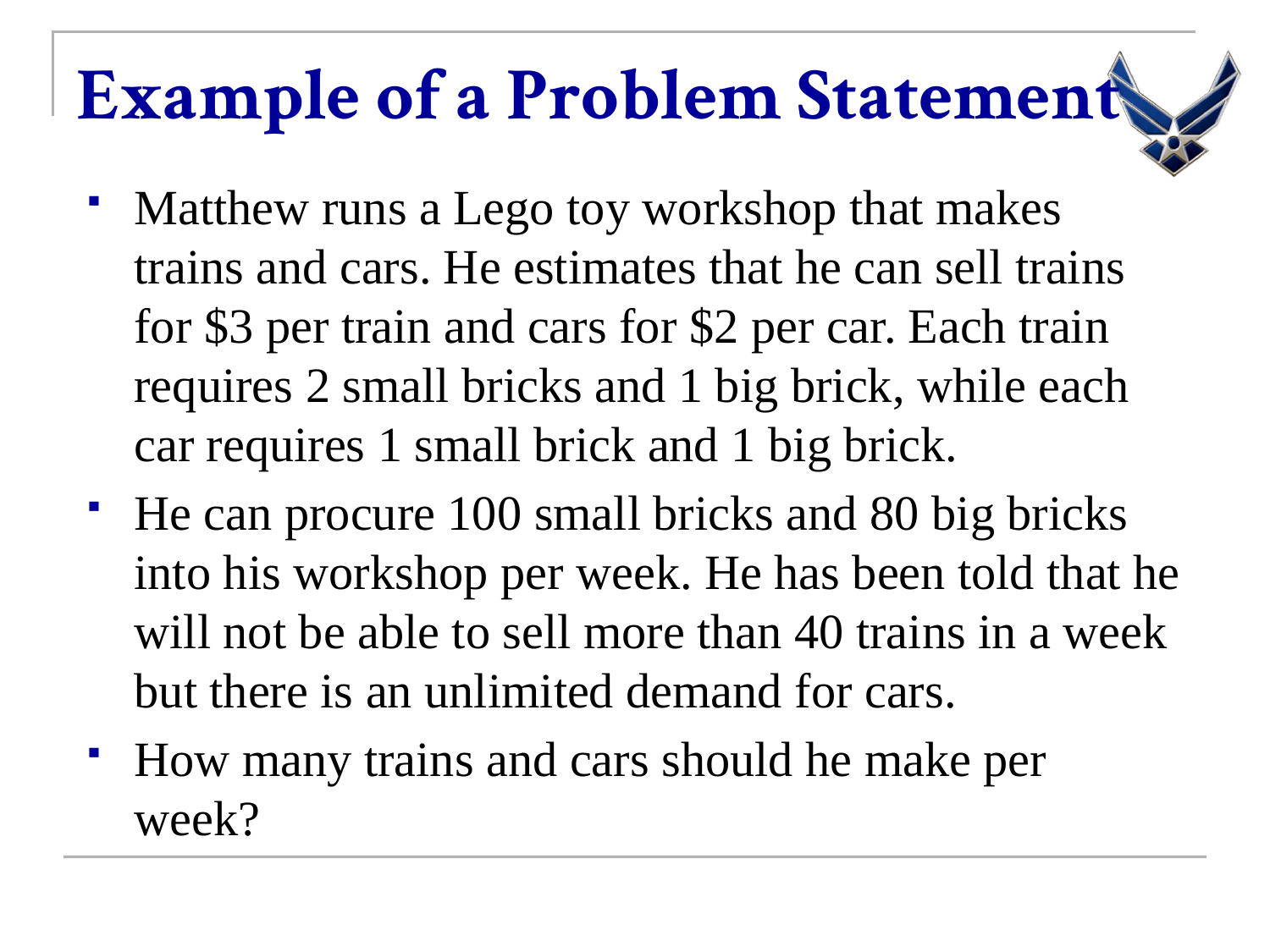

# Example of a Problem Statement
Matthew runs a Lego toy workshop that makes trains and cars. He estimates that he can sell trains for $3 per train and cars for $2 per car. Each train requires 2 small bricks and 1 big brick, while each car requires 1 small brick and 1 big brick.
He can procure 100 small bricks and 80 big bricks into his workshop per week. He has been told that he will not be able to sell more than 40 trains in a week but there is an unlimited demand for cars.
How many trains and cars should he make per week?